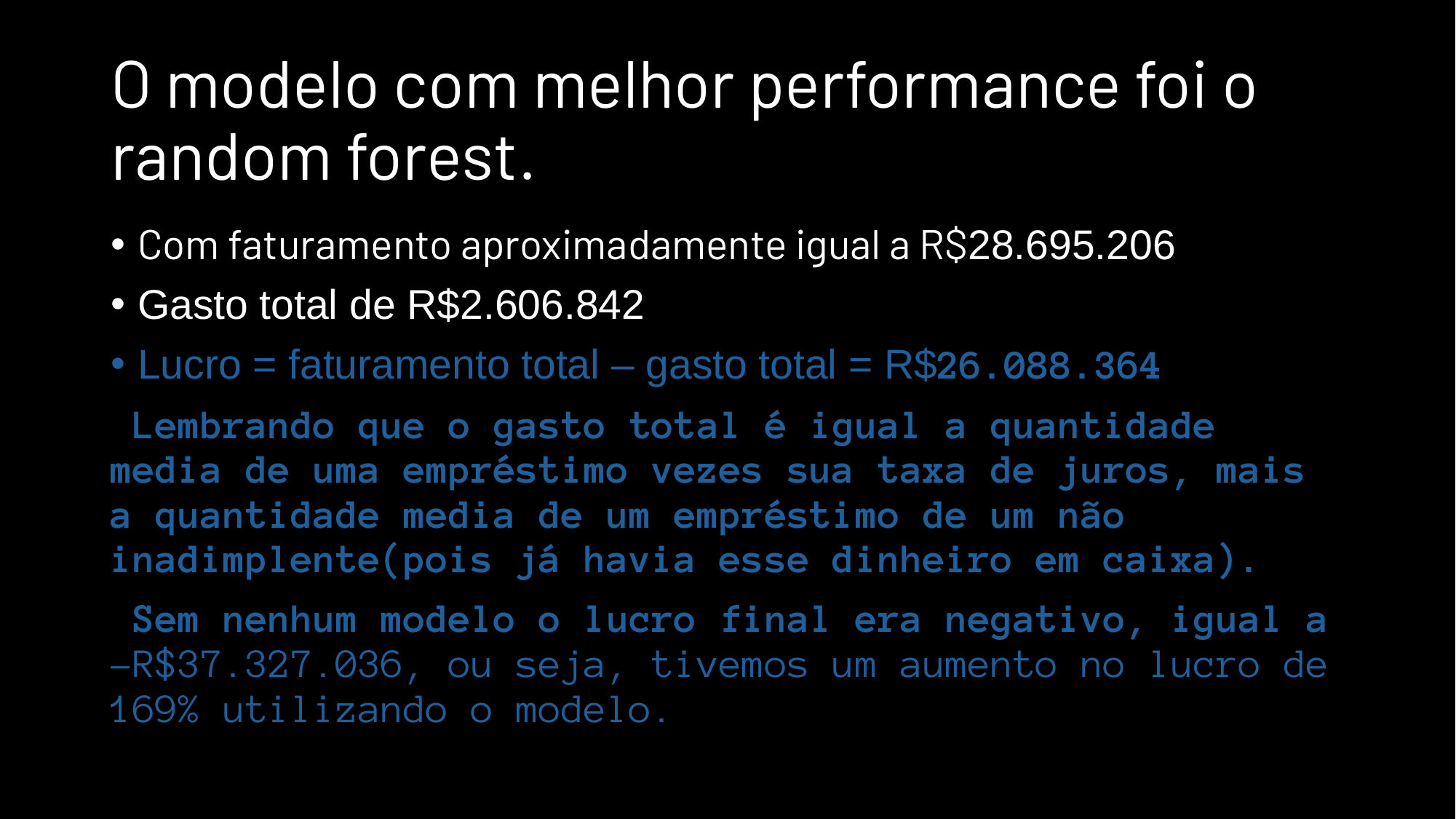

# O modelo com melhor performance foi o random forest.
Com faturamento aproximadamente igual a R$28.695.206
Gasto total de R$2.606.842
Lucro = faturamento total – gasto total = R$26.088.364
 Lembrando que o gasto total é igual a quantidade media de uma empréstimo vezes sua taxa de juros, mais a quantidade media de um empréstimo de um não inadimplente(pois já havia esse dinheiro em caixa).
 Sem nenhum modelo o lucro final era negativo, igual a –R$37.327.036, ou seja, tivemos um aumento no lucro de 169% utilizando o modelo.